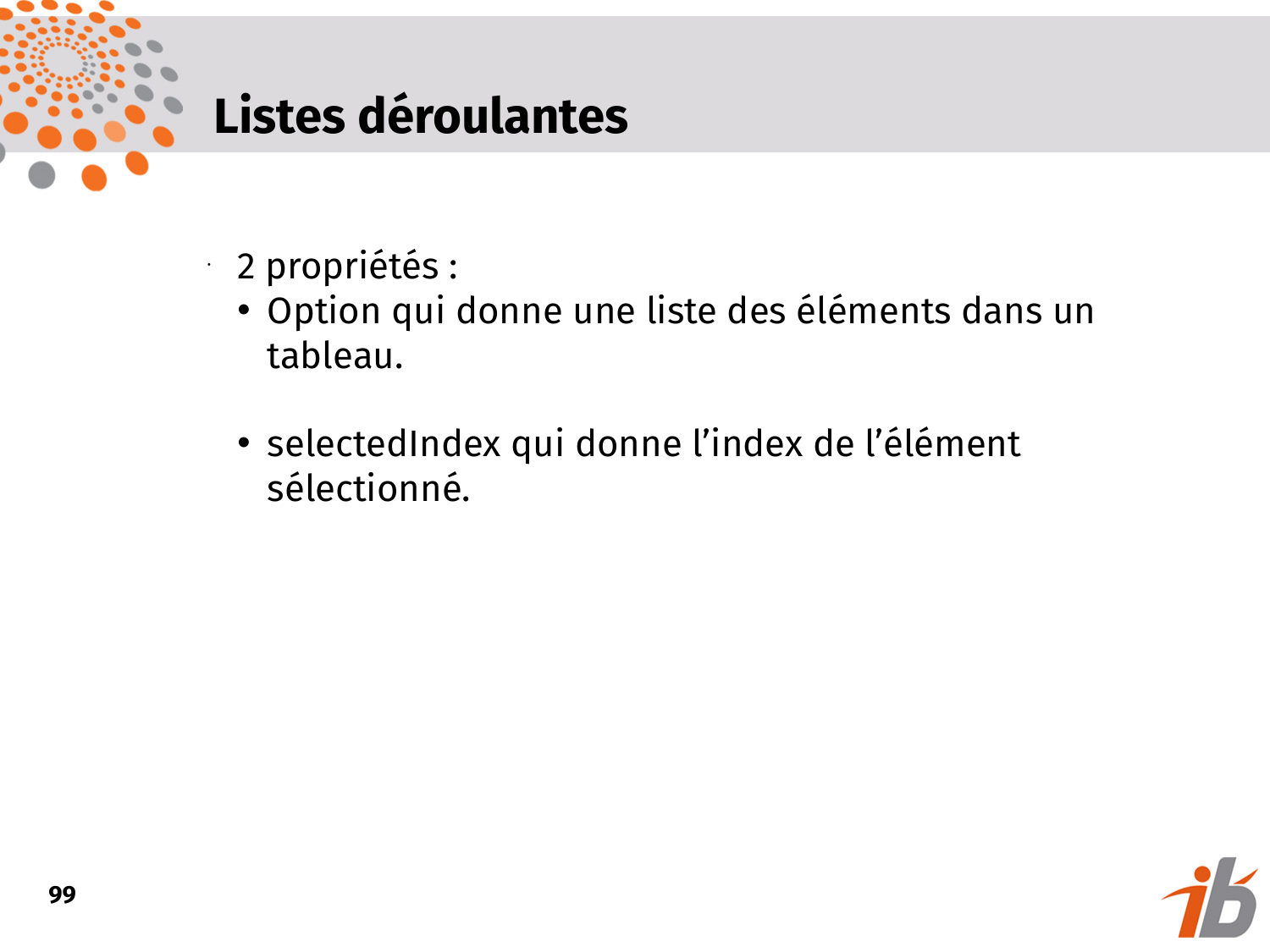

Listes déroulantes

2 propriétés :
Option qui donne une liste des éléments dans un tableau.

selectedIndex qui donne l’index de l’élément sélectionné.
99